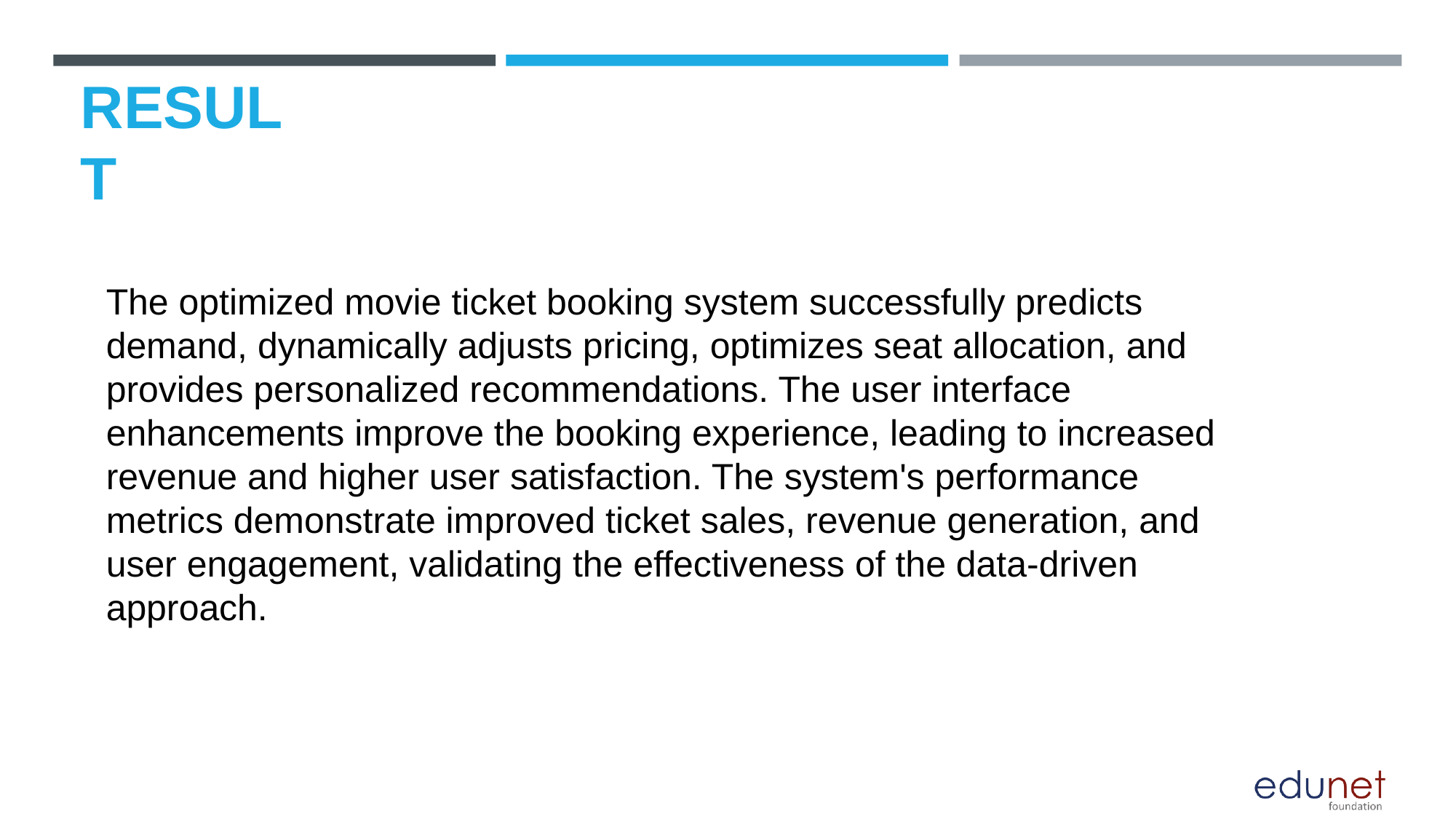

# RESULT
The optimized movie ticket booking system successfully predicts demand, dynamically adjusts pricing, optimizes seat allocation, and provides personalized recommendations. The user interface enhancements improve the booking experience, leading to increased revenue and higher user satisfaction. The system's performance metrics demonstrate improved ticket sales, revenue generation, and user engagement, validating the effectiveness of the data-driven approach.